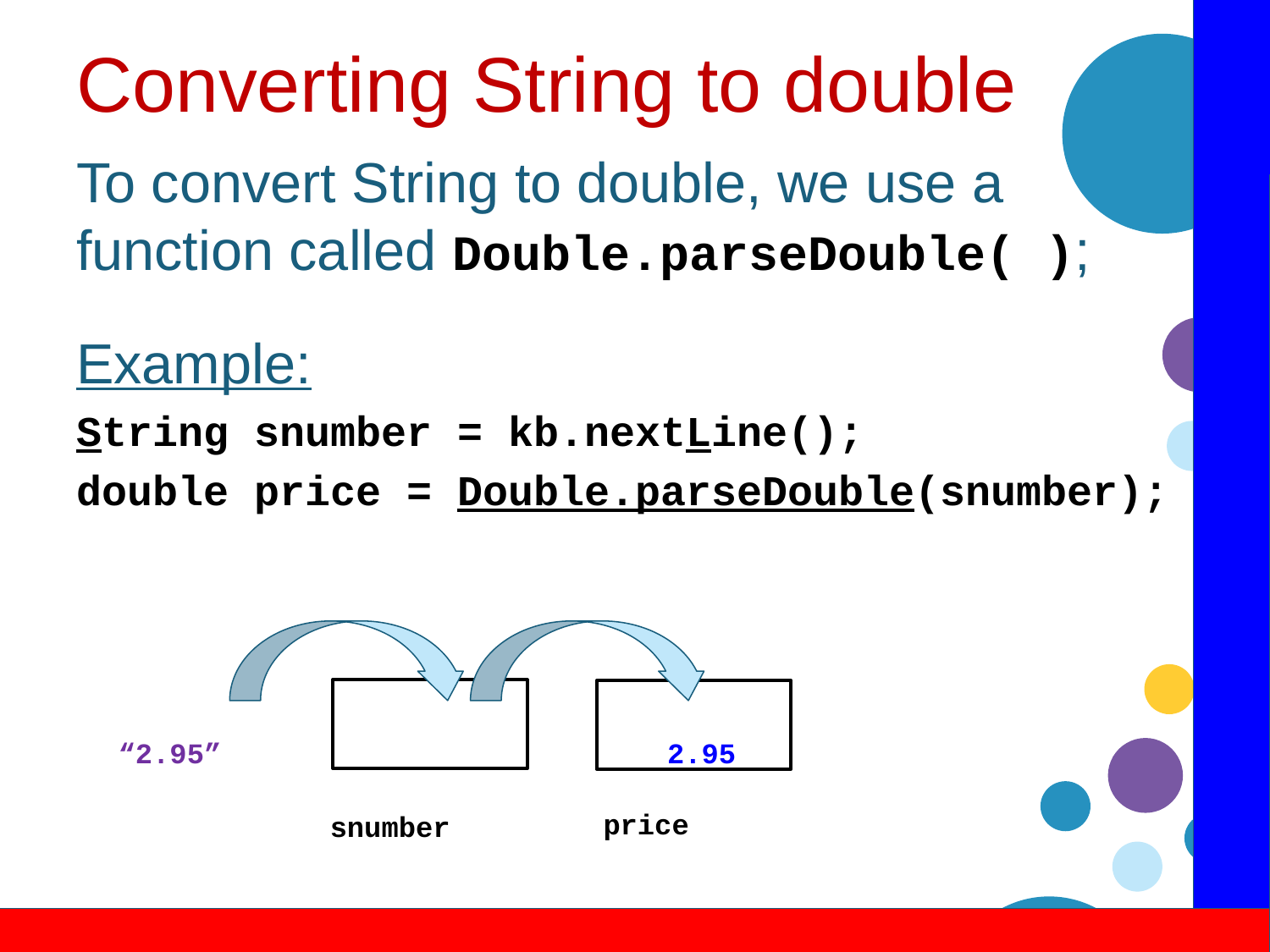

# Converting String to double
To convert String to double, we use a
function called Double.parseDouble( );

Example:
String snumber = kb.nextLine();
double price = Double.parseDouble(snumber);

2.95
“2.95”
price
snumber